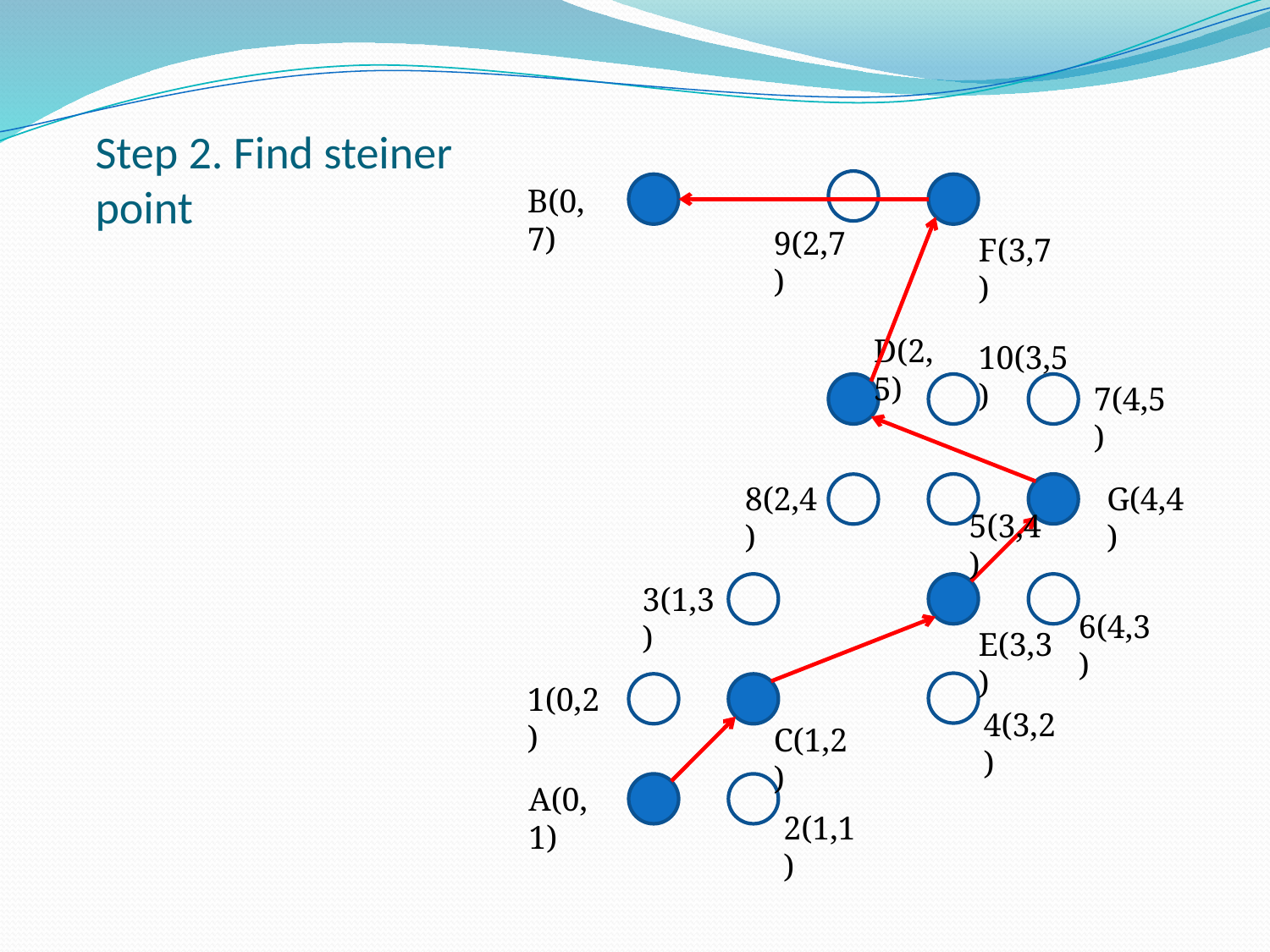

# Step 2. Find steiner point

B(0,7)
F(3,7)
D(2,5)
G(4,4)
E(3,3)
C(1,2)
A(0,1)
9(2,7)
10(3,5)
7(4,5)
8(2,4)
5(3,4)
3(1,3)
6(4,3)
1(0,2)
4(3,2)
2(1,1)